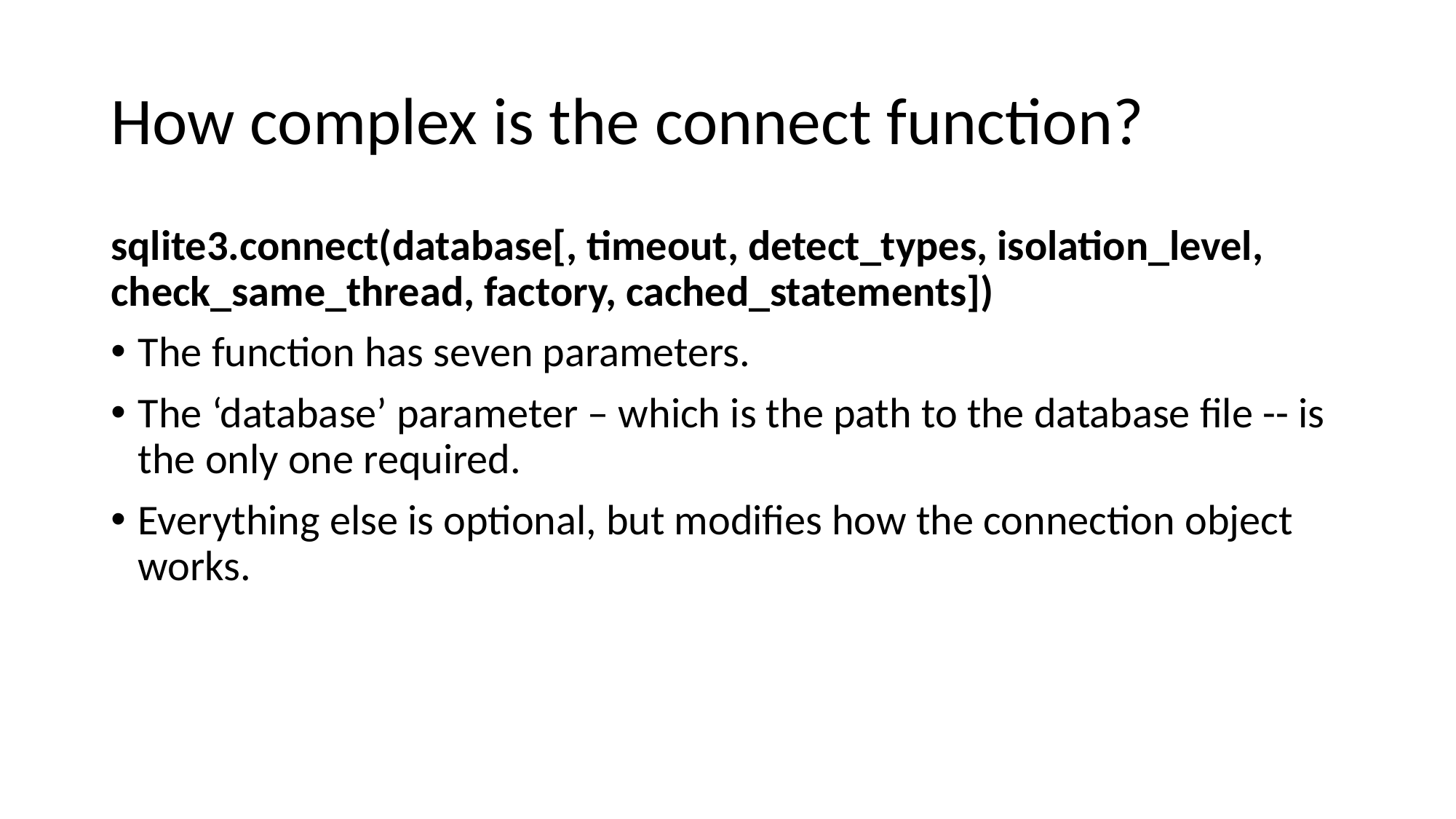

# How complex is the connect function?
sqlite3.connect(database[, timeout, detect_types, isolation_level, check_same_thread, factory, cached_statements])
The function has seven parameters.
The ‘database’ parameter – which is the path to the database file -- is the only one required.
Everything else is optional, but modifies how the connection object works.